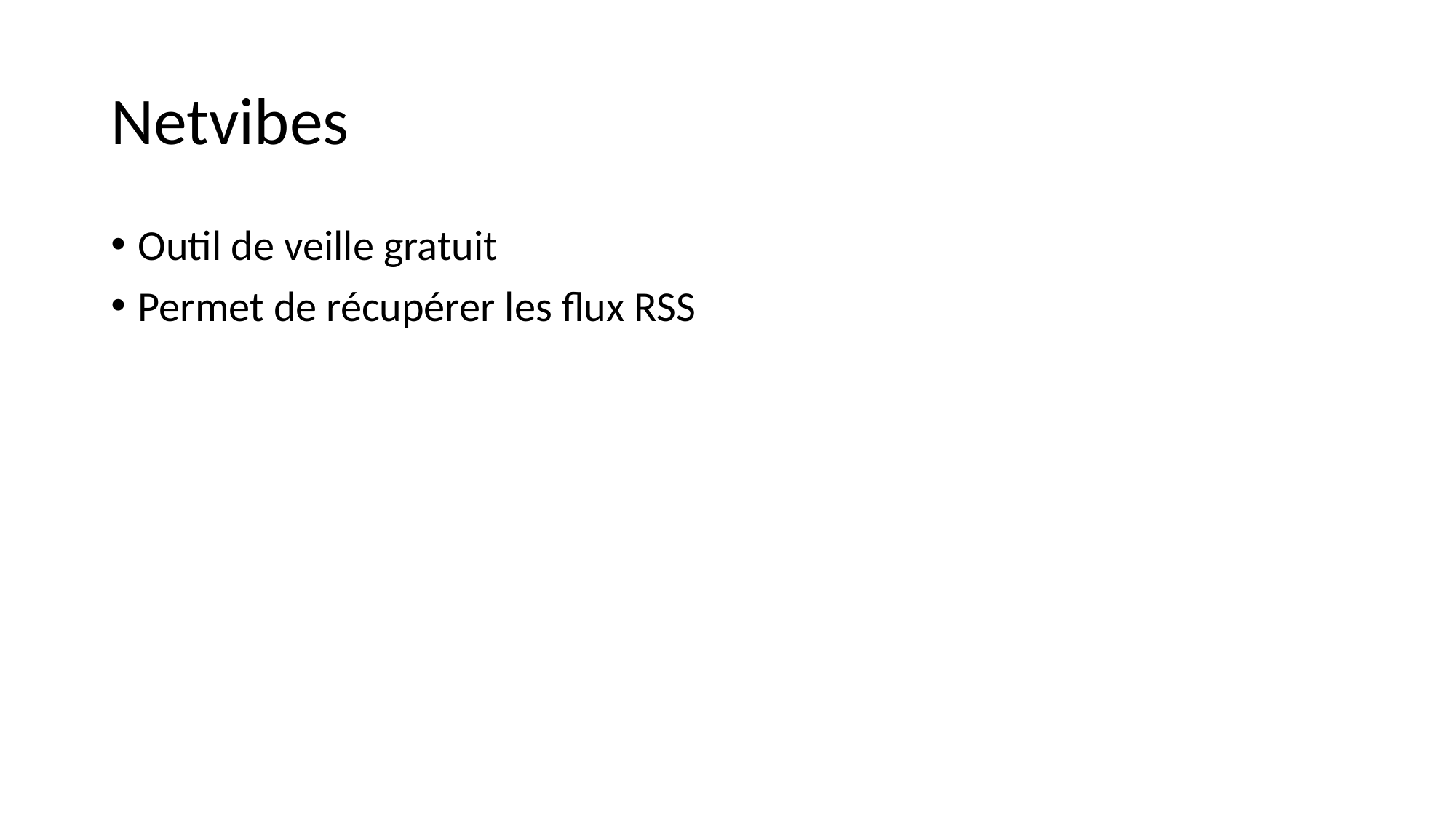

# Netvibes
Outil de veille gratuit
Permet de récupérer les flux RSS